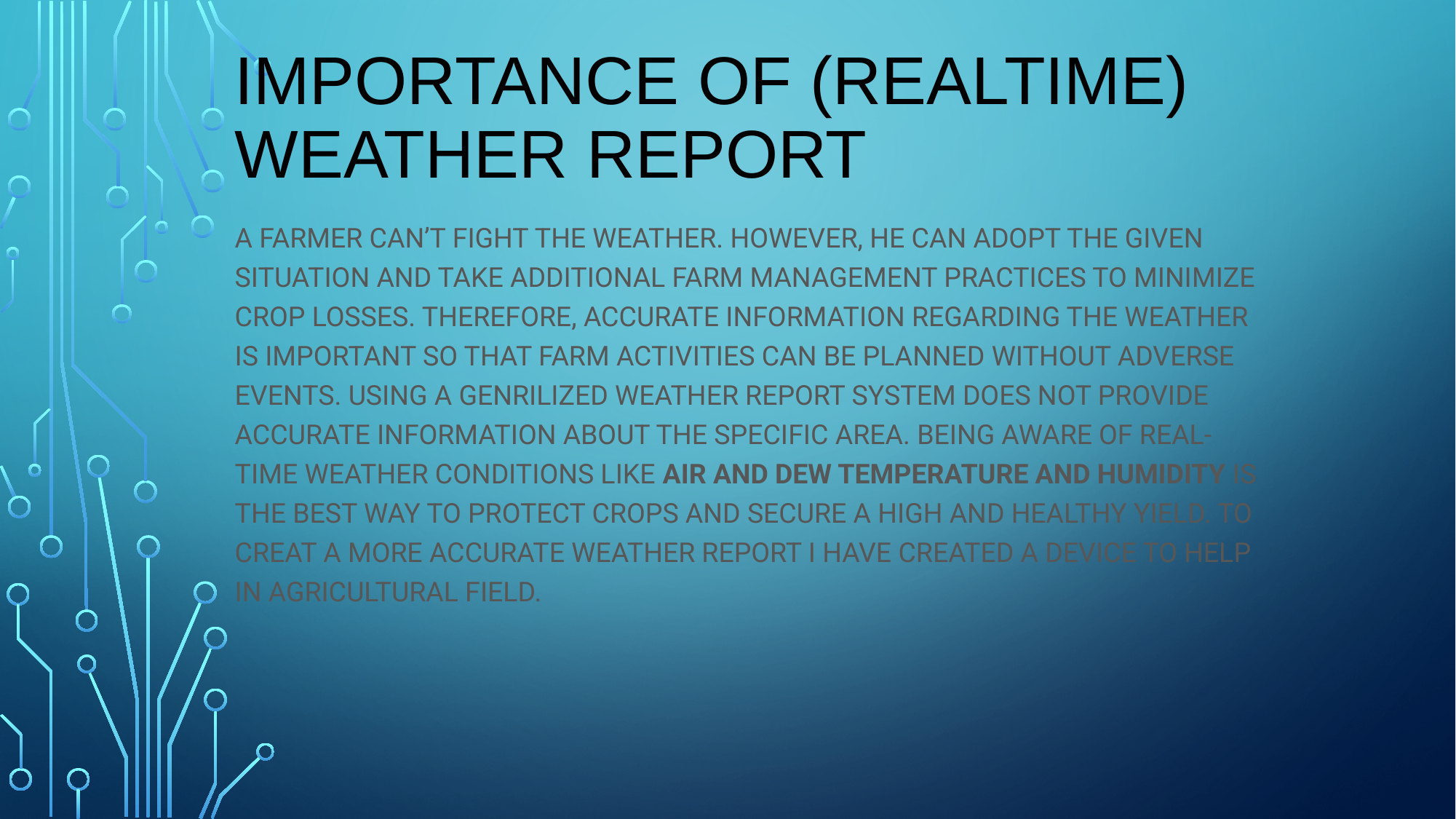

# importance OF (REALTIME) WEATHER REPORT
A farmer can’t fight the weather. However, he can adopt the given situation and take additional farm management practices to minimize crop losses. Therefore, accurate information regarding the weather is important so that farm activities can be planned without adverse events. USING A GENRILIZED WEATHER REPORT SYSTEM DOES NOT PROVIDE ACCURATE INFORMATION ABOUT THE SPECIFIC AREA. Being aware of real-time weather conditions like air and dew temperature and humidity is the best way to protect crops and secure a high and healthy yield. TO CREAT A MORE ACCURATE WEATHER REPORT I HAVE CREATED A DEVICE TO HELP IN AGRICULTURAL FIELD.